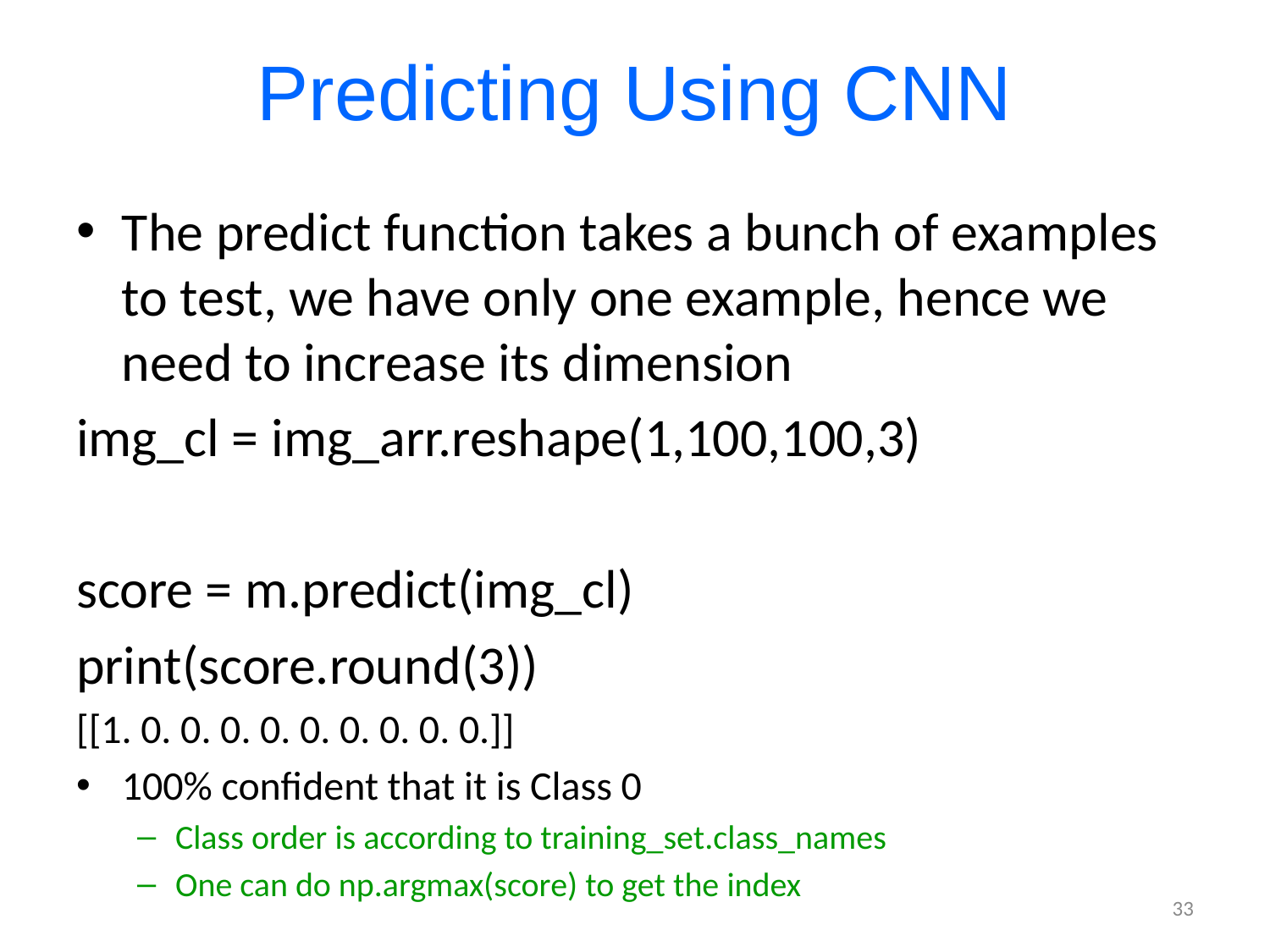

# Predicting Using CNN
The predict function takes a bunch of examples to test, we have only one example, hence we need to increase its dimension
img_cl = img_arr.reshape(1,100,100,3)

score = m.predict(img_cl)
print(score.round(3))
[[1. 0. 0. 0. 0. 0. 0. 0. 0. 0.]]
100% confident that it is Class 0
Class order is according to training_set.class_names
One can do np.argmax(score) to get the index
33